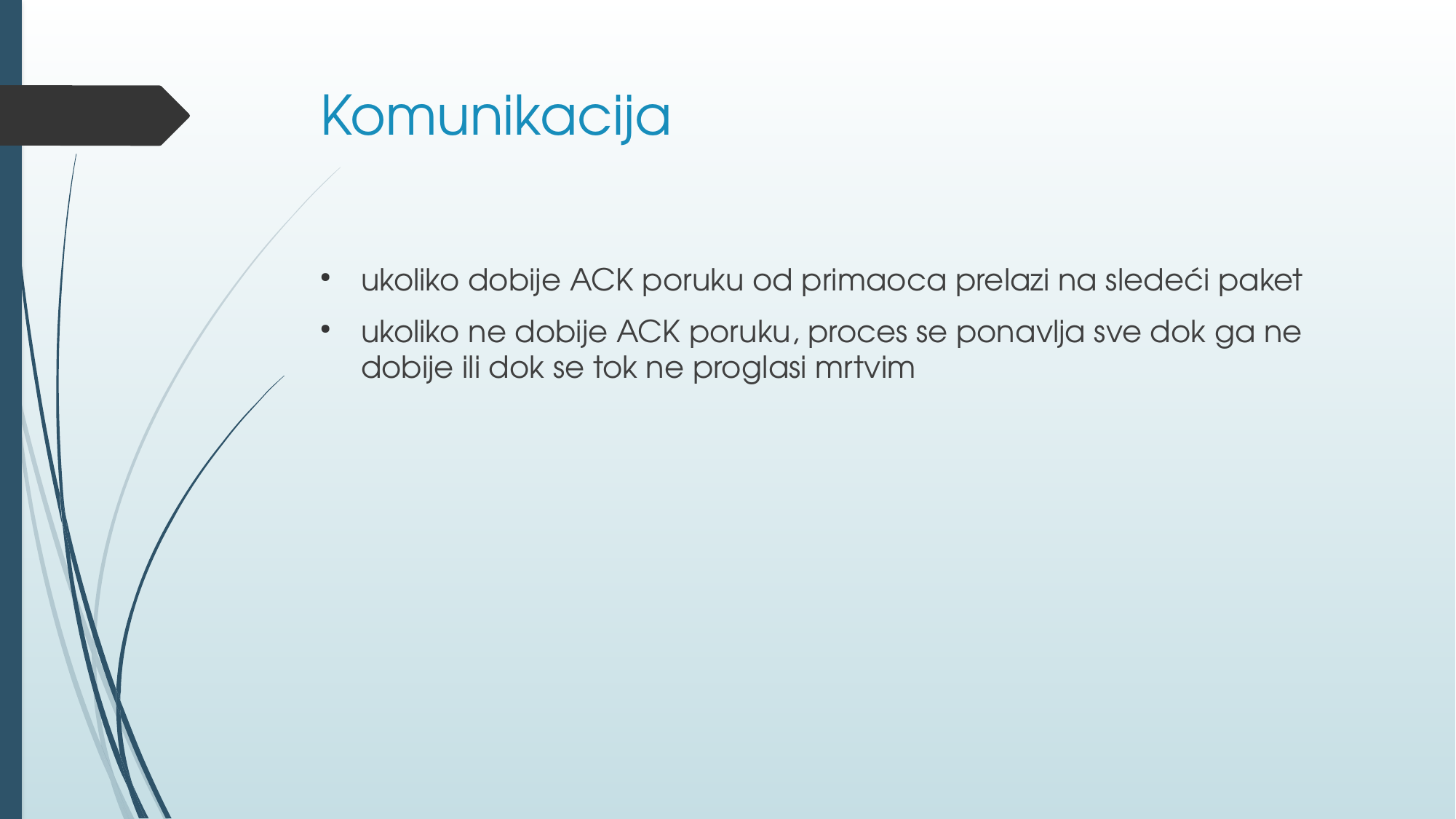

# Komunikacija
ukoliko dobije ACK poruku od primaoca prelazi na sledeći paket
ukoliko ne dobije ACK poruku, proces se ponavlja sve dok ga ne dobije ili dok se tok ne proglasi mrtvim